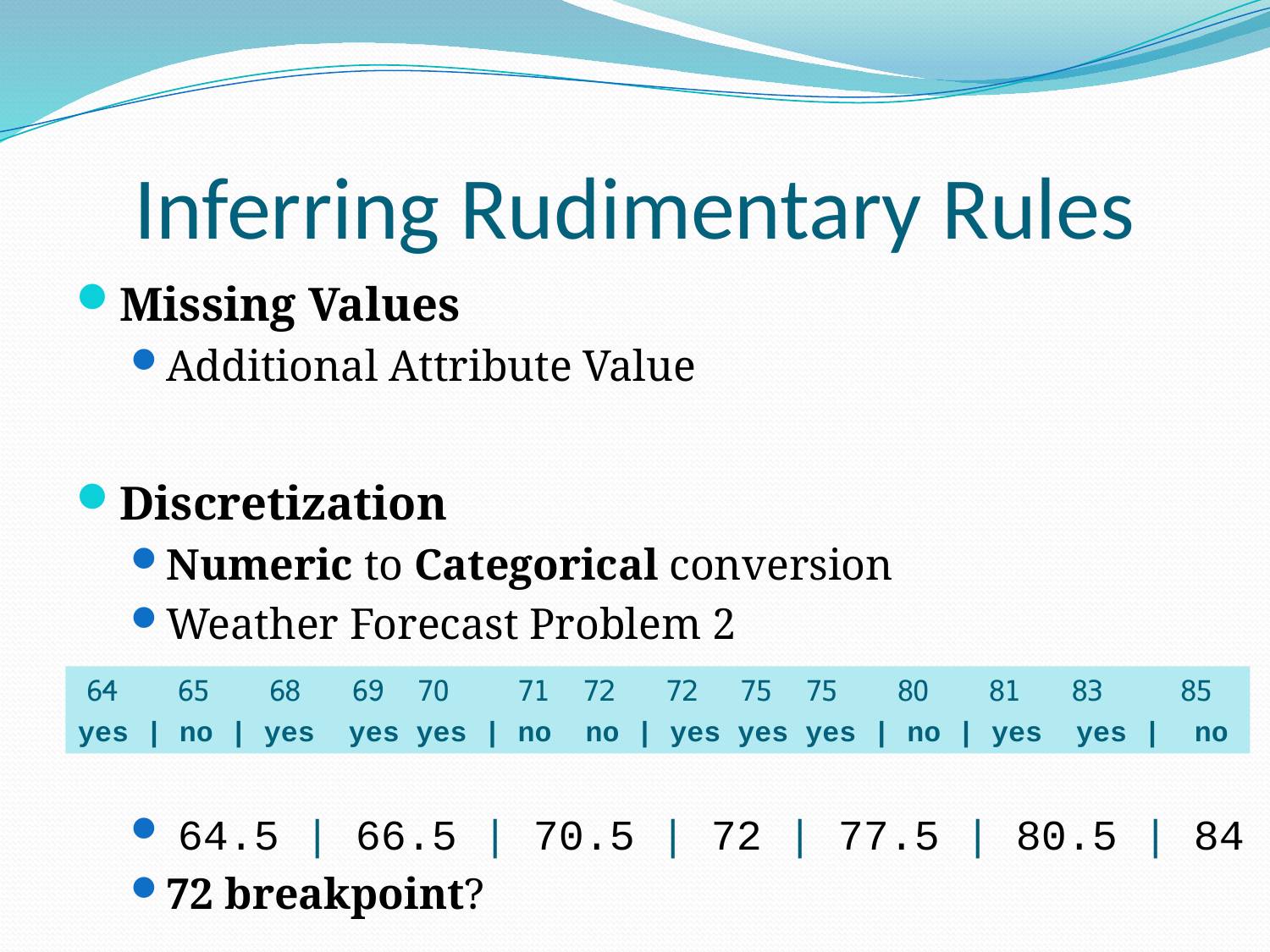

# Inferring Rudimentary Rules
Missing Values
Additional Attribute Value

Discretization
Numeric to Categorical conversion
Weather Forecast Problem 2

 64.5 | 66.5 | 70.5 | 72 | 77.5 | 80.5 | 84
72 breakpoint?
 64       65       68      69    70        71    72      72     75    75       80       81      83         85
yes | no | yes  yes yes | no  no | yes yes yes | no | yes  yes |  no